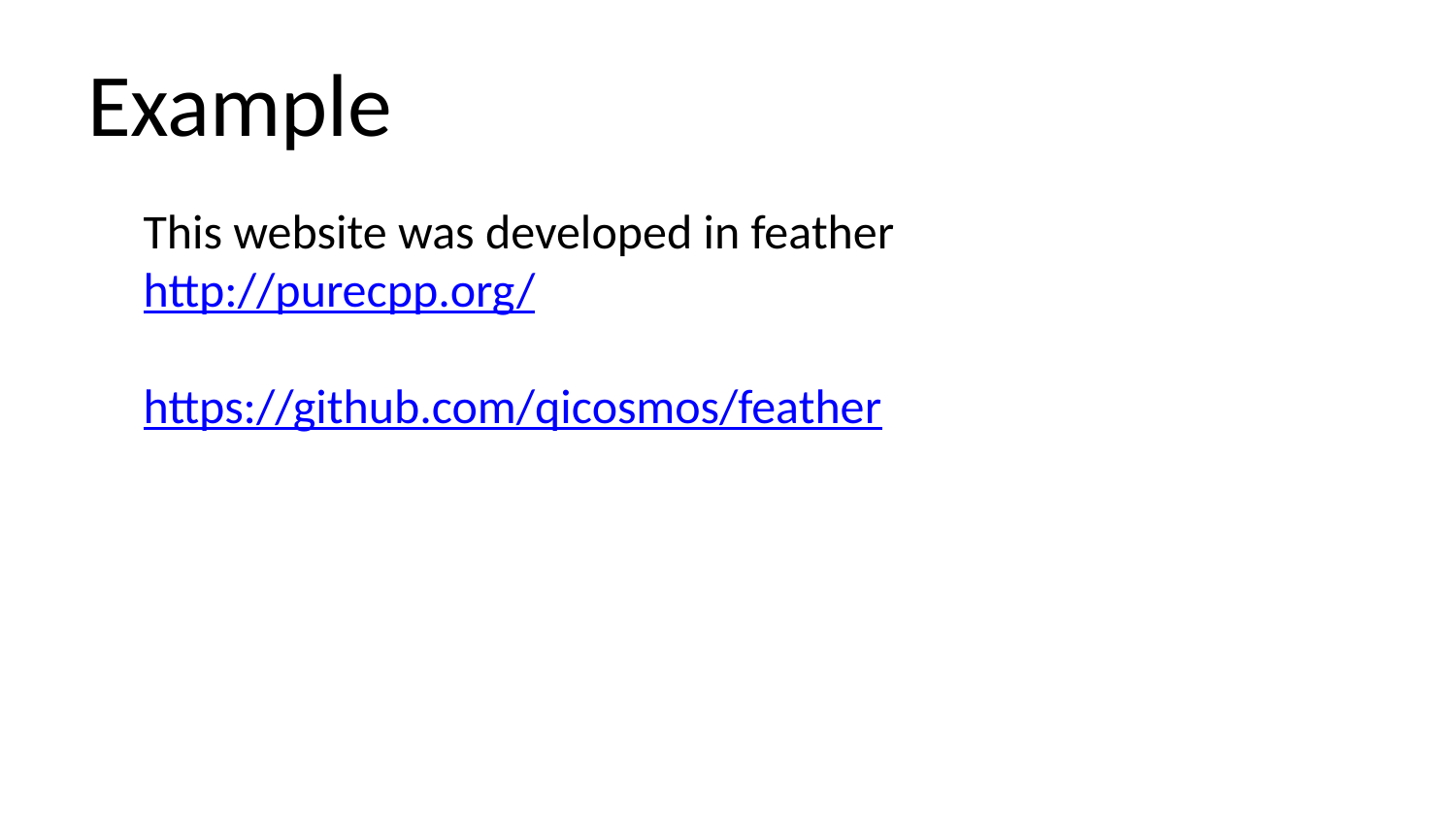

# Example

This website was developed in feather
http://purecpp.org/

https://github.com/qicosmos/feather